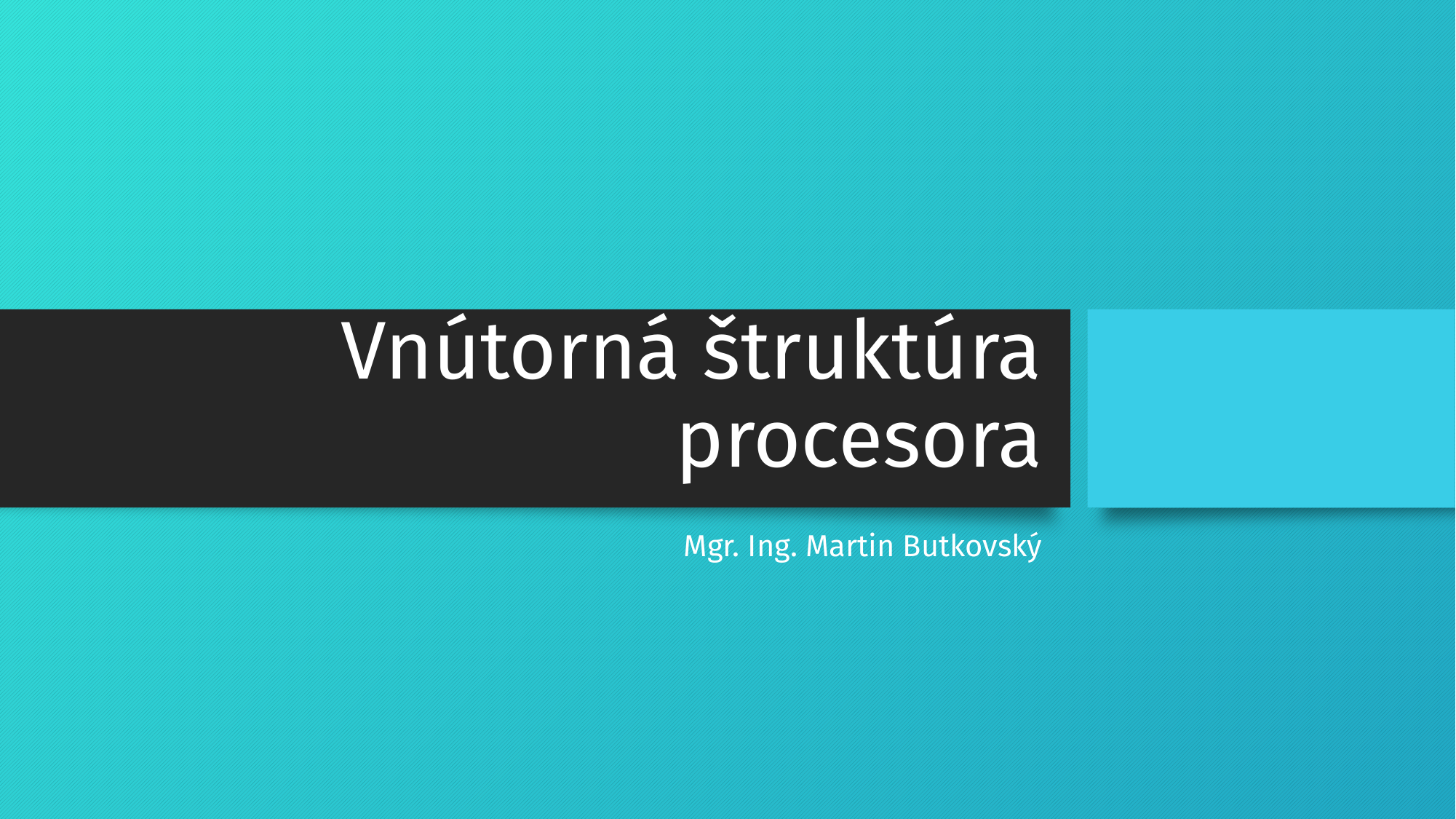

# Vnútorná štruktúra procesora
Mgr. Ing. Martin Butkovský